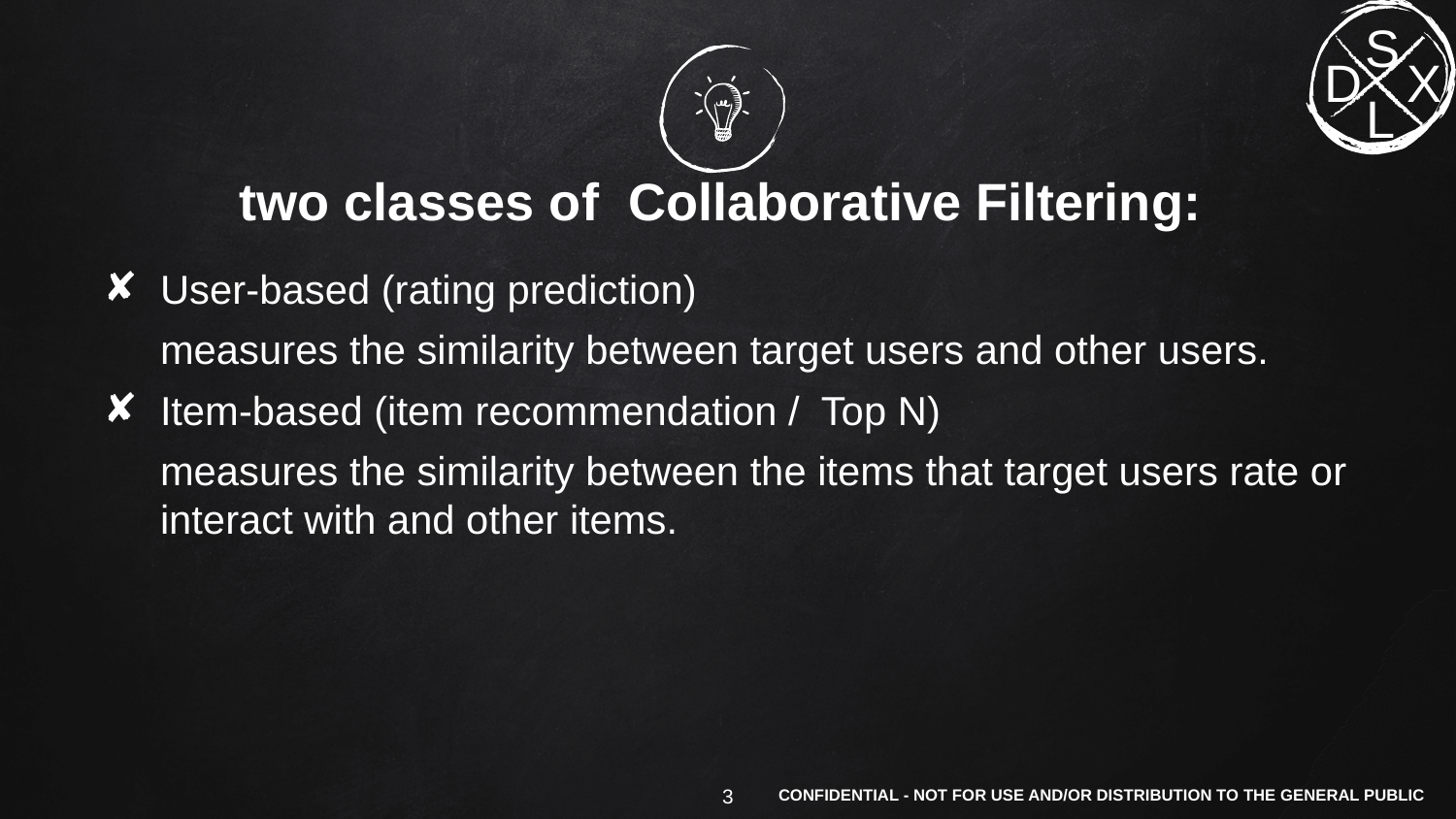

# two classes of  Collaborative Filtering:
User-based (rating prediction)
measures the similarity between target users and other users.
Item-based (item recommendation /  Top N)
measures the similarity between the items that target users rate or interact with and other items.
3